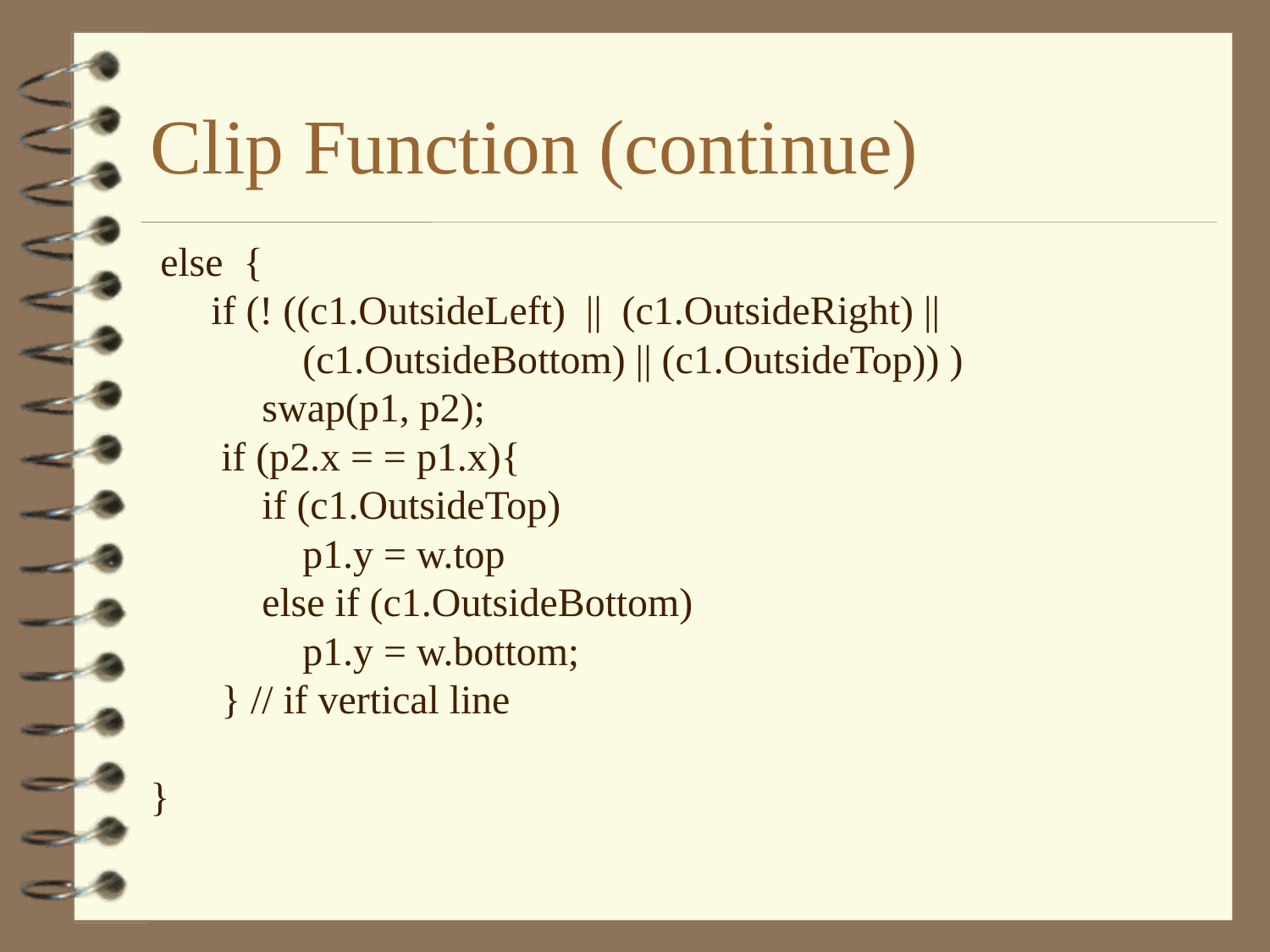

# Clip Function (continue)
 else  {
      if (! ((c1.OutsideLeft)  ||  (c1.OutsideRight) ||
               (c1.OutsideBottom) || (c1.OutsideTop)) )
           swap(p1, p2);
       if (p2.x = = p1.x){
           if (c1.OutsideTop)
               p1.y = w.top
           else if (c1.OutsideBottom)
               p1.y = w.bottom;
       } // if vertical line

}